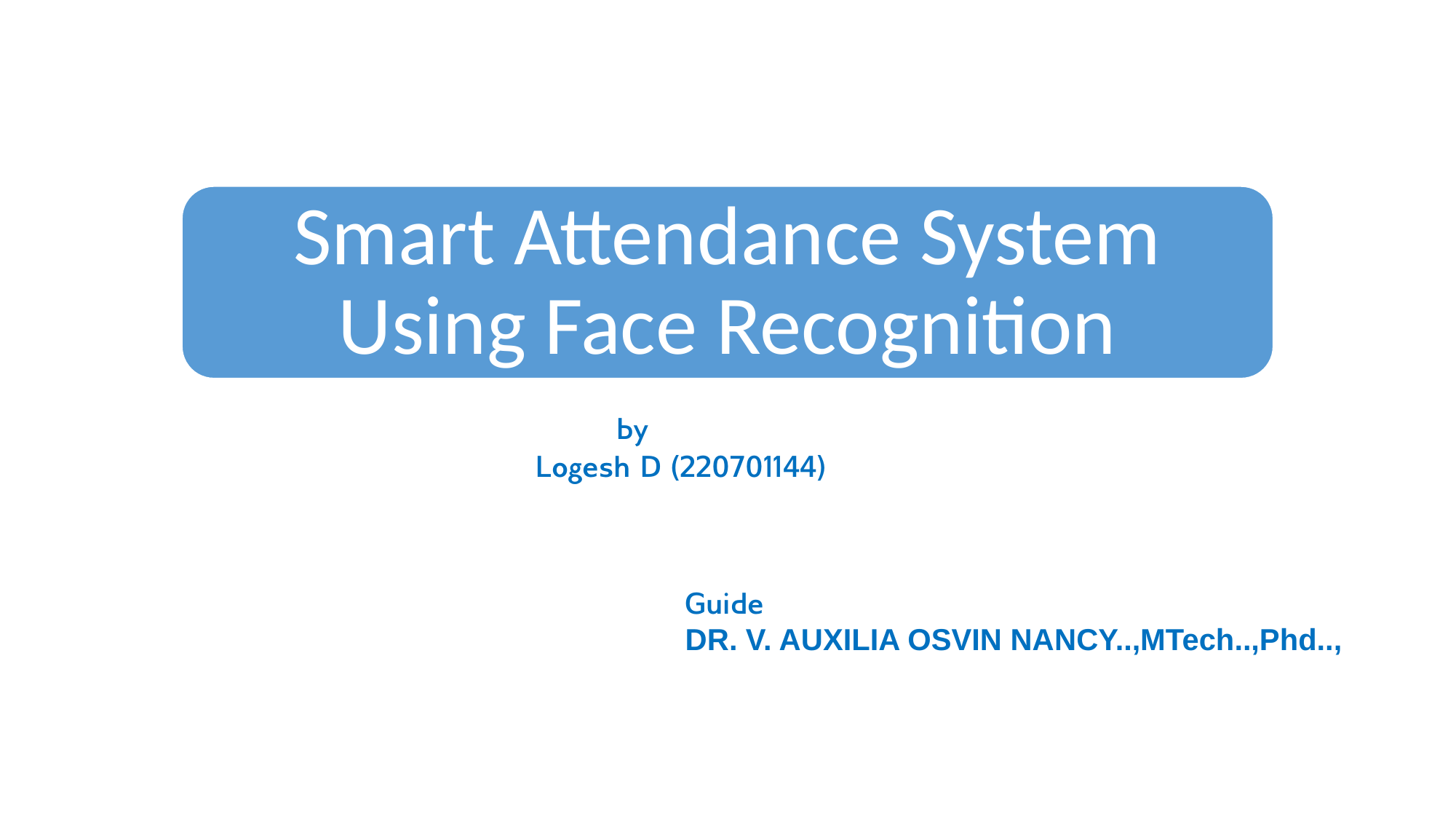

Smart Attendance System Using Face Recognition
		 by
               Logesh D (220701144)
     Guide
    DR. V. AUXILIA OSVIN NANCY..,MTech..,Phd..,